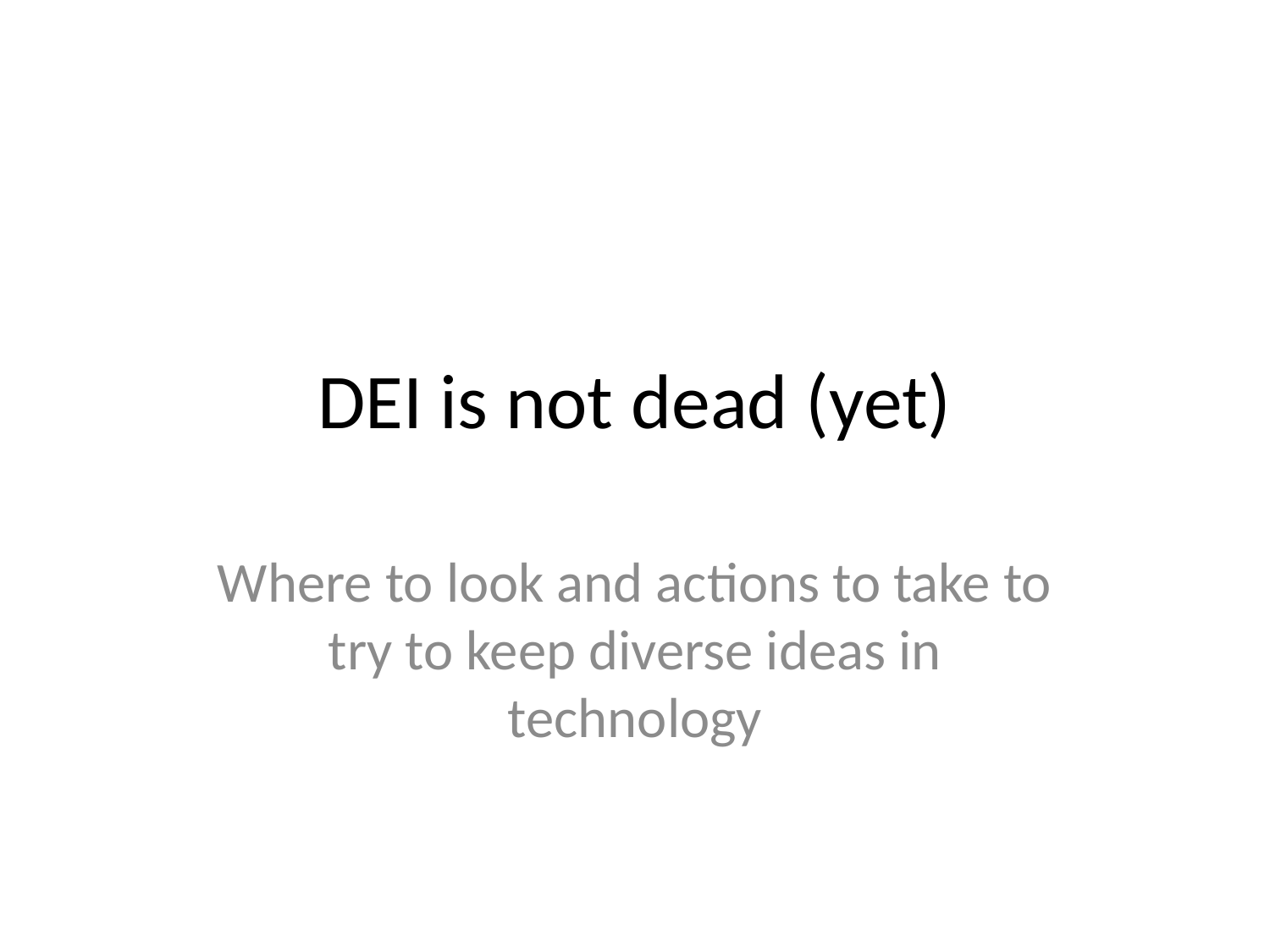

# DEI is not dead (yet)
Where to look and actions to take to try to keep diverse ideas in technology